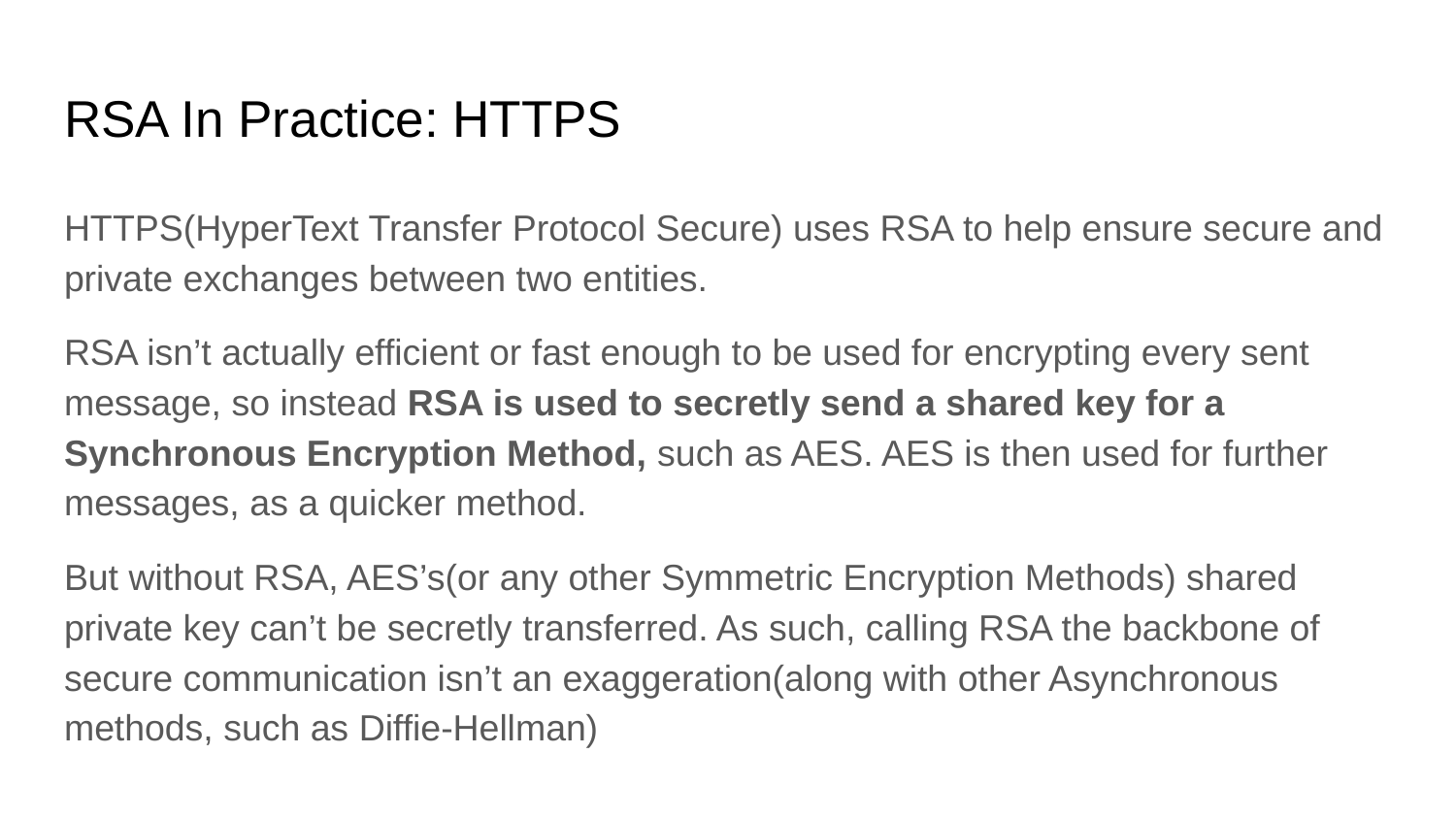

# RSA In Practice: HTTPS
HTTPS(HyperText Transfer Protocol Secure) uses RSA to help ensure secure and private exchanges between two entities.
RSA isn’t actually efficient or fast enough to be used for encrypting every sent message, so instead RSA is used to secretly send a shared key for a Synchronous Encryption Method, such as AES. AES is then used for further messages, as a quicker method.
But without RSA, AES’s(or any other Symmetric Encryption Methods) shared private key can’t be secretly transferred. As such, calling RSA the backbone of secure communication isn’t an exaggeration(along with other Asynchronous methods, such as Diffie-Hellman)